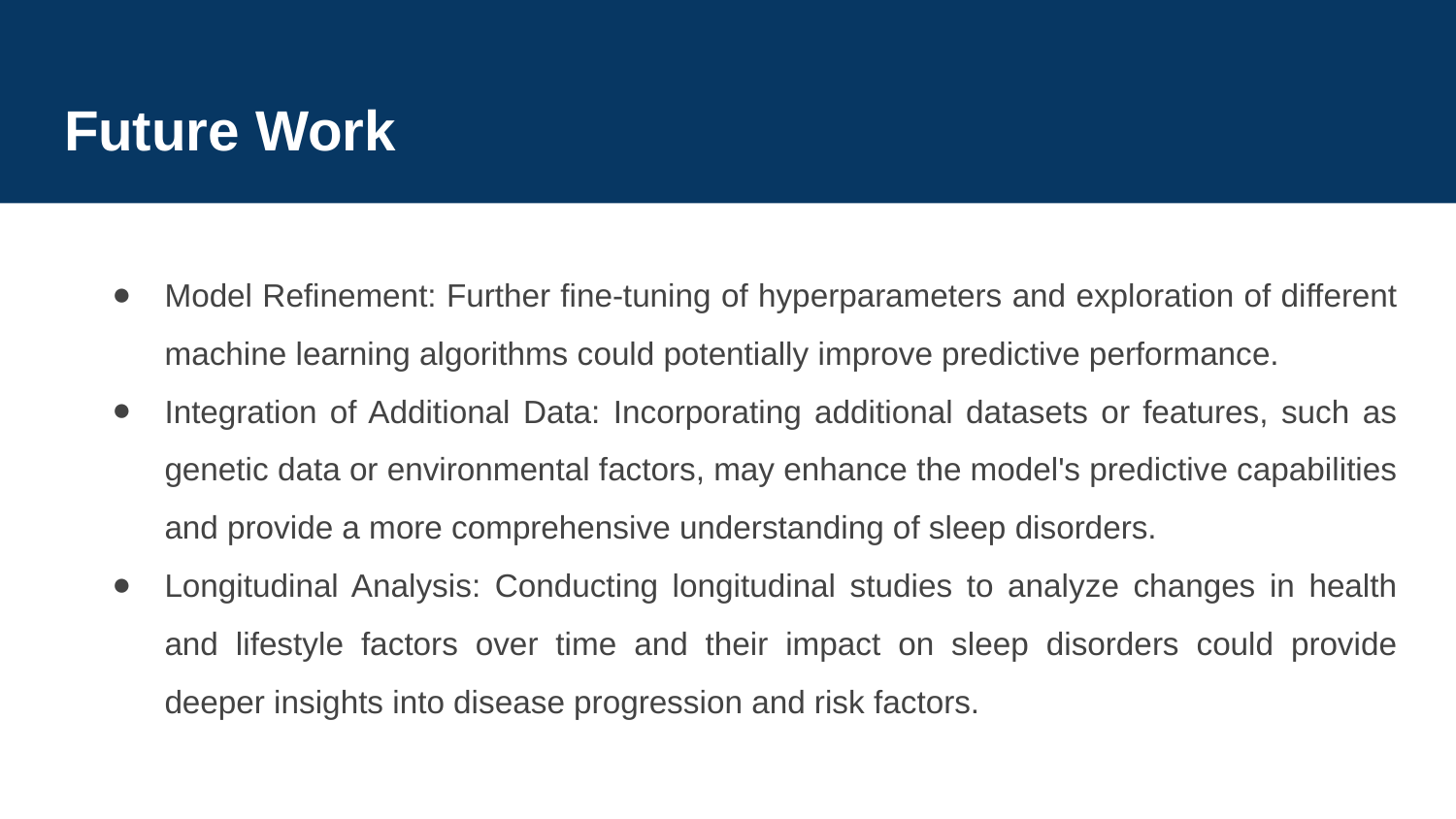

# Future Work
Model Refinement: Further fine-tuning of hyperparameters and exploration of different machine learning algorithms could potentially improve predictive performance.
Integration of Additional Data: Incorporating additional datasets or features, such as genetic data or environmental factors, may enhance the model's predictive capabilities and provide a more comprehensive understanding of sleep disorders.
Longitudinal Analysis: Conducting longitudinal studies to analyze changes in health and lifestyle factors over time and their impact on sleep disorders could provide deeper insights into disease progression and risk factors.